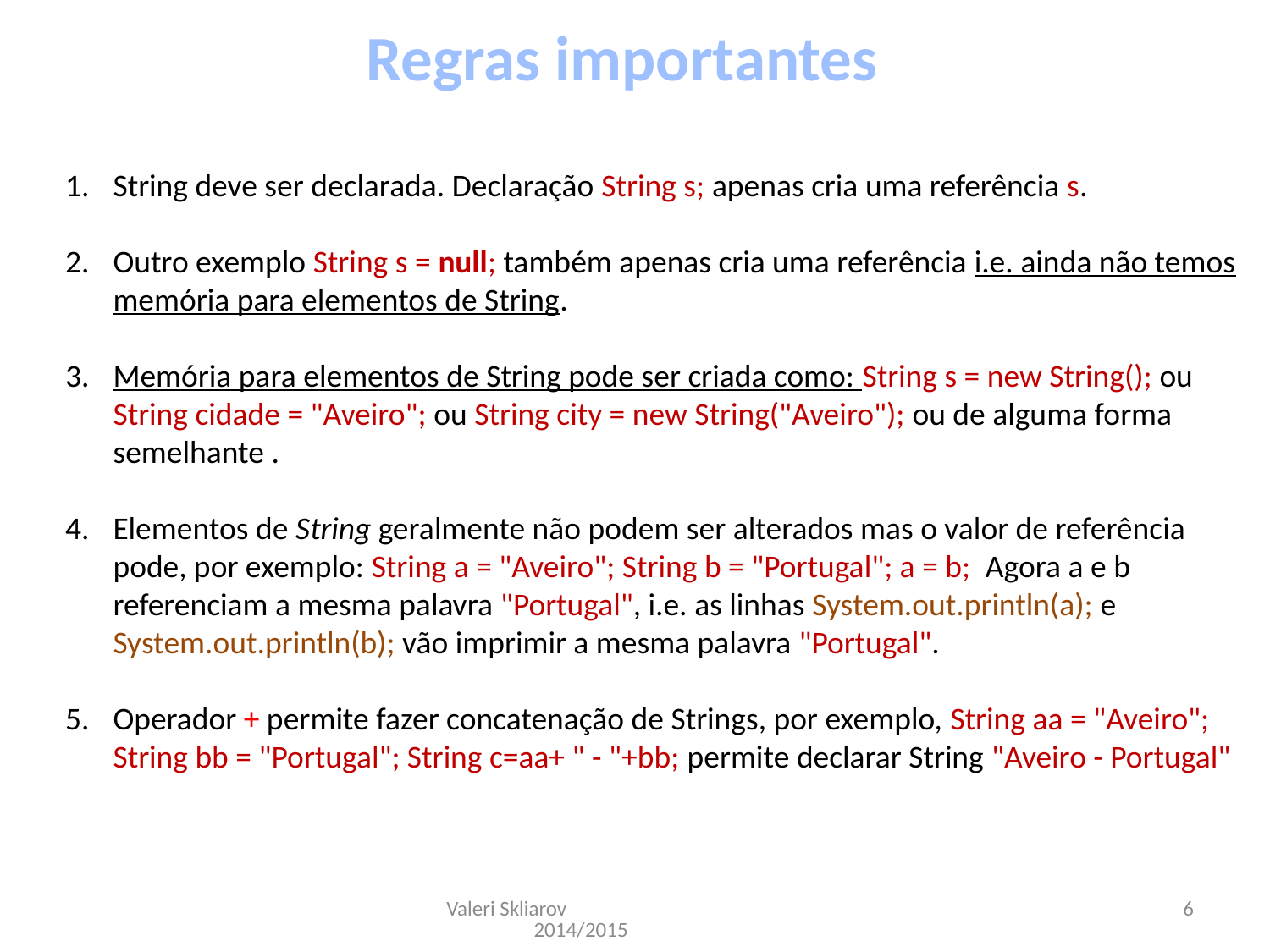

Regras importantes
String deve ser declarada. Declaração String s; apenas cria uma referência s.

Outro exemplo String s = null; também apenas cria uma referência i.e. ainda não temos memória para elementos de String.

Memória para elementos de String pode ser criada como: String s = new String(); ou String cidade = "Aveiro"; ou String city = new String("Aveiro"); ou de alguma forma semelhante .

Elementos de String geralmente não podem ser alterados mas o valor de referência pode, por exemplo: String a = "Aveiro"; String b = "Portugal"; a = b;  Agora a e b referenciam a mesma palavra "Portugal", i.e. as linhas System.out.println(a); e System.out.println(b); vão imprimir a mesma palavra "Portugal".

Operador + permite fazer concatenação de Strings, por exemplo, String aa = "Aveiro"; String bb = "Portugal"; String c=aa+ " - "+bb; permite declarar String "Aveiro - Portugal"
Valeri Skliarov                                                                      2014/2015
6